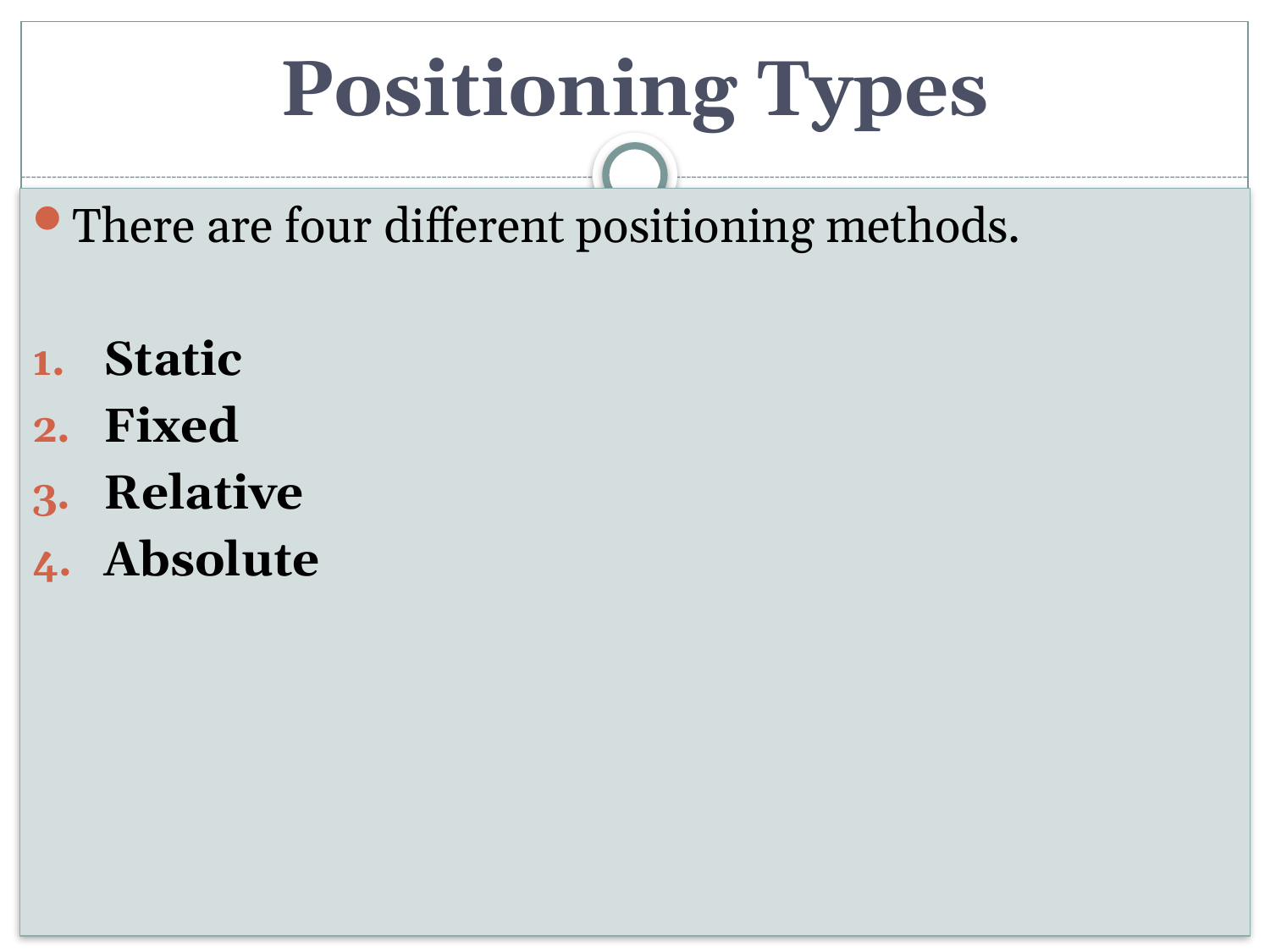

# Positioning Types
There are four different positioning methods.

Static
Fixed
Relative
Absolute